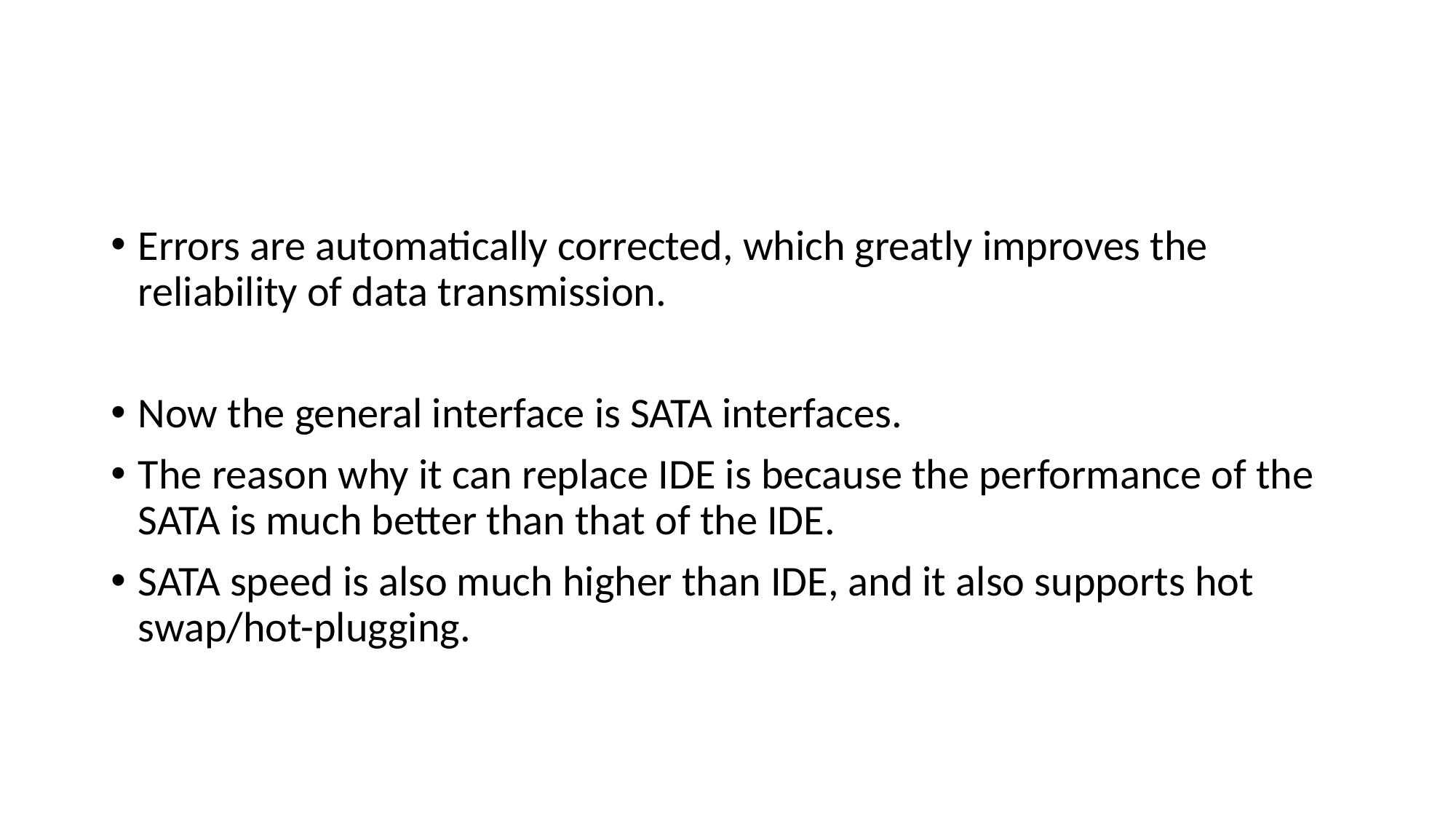

#
Errors are automatically corrected, which greatly improves the reliability of data transmission.

Now the general interface is SATA interfaces.
The reason why it can replace IDE is because the performance of the SATA is much better than that of the IDE.
SATA speed is also much higher than IDE, and it also supports hot swap/hot-plugging.